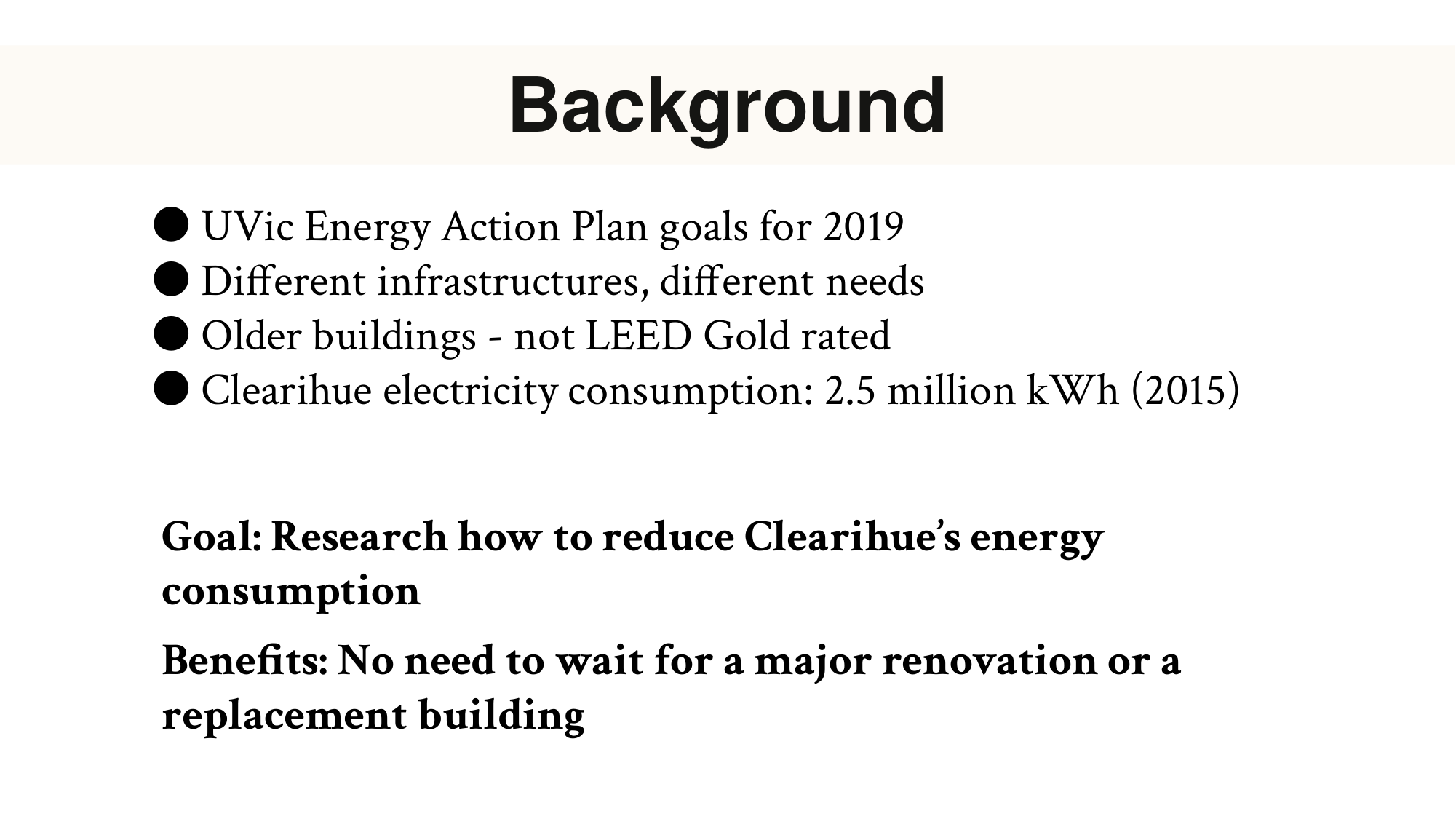

Background
UVic Energy Action Plan goals for 2019
Different infrastructures, different needs
Older buildings - not LEED Gold rated
Clearihue electricity consumption: 2.5 million kWh (2015)
Goal: Research how to reduce Clearihue’s energy consumption
Benefits: No need to wait for a major renovation or a replacement building